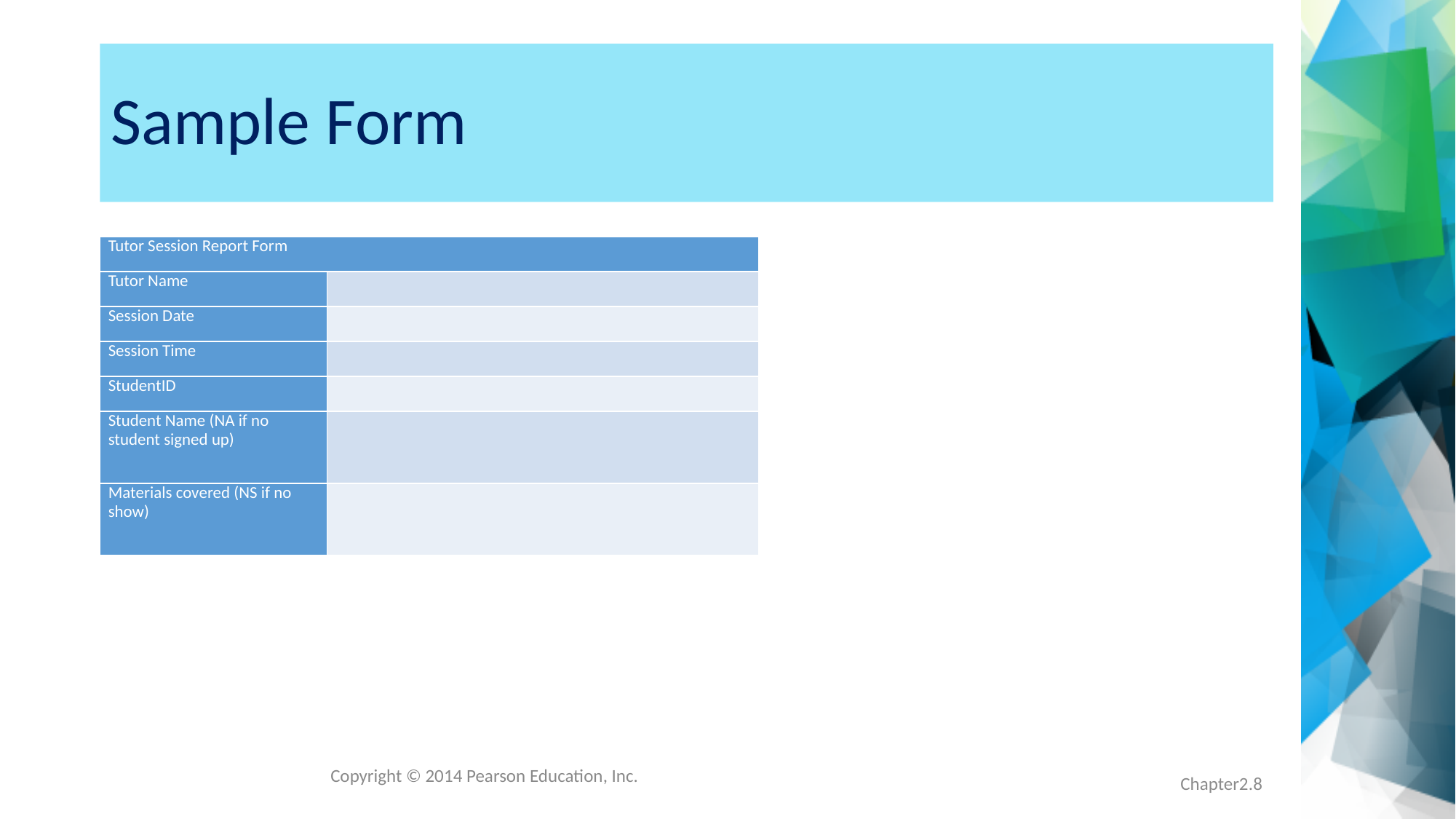

# Sample Form
| Tutor Session Report Form |  |
| --- | --- |
| Tutor Name |  |
| Session Date |  |
| Session Time |  |
| StudentID |  |
| Student Name (NA if no student signed up) |  |
| Materials covered (NS if no show) |  |
Copyright © 2014 Pearson Education, Inc.
Chapter2.8